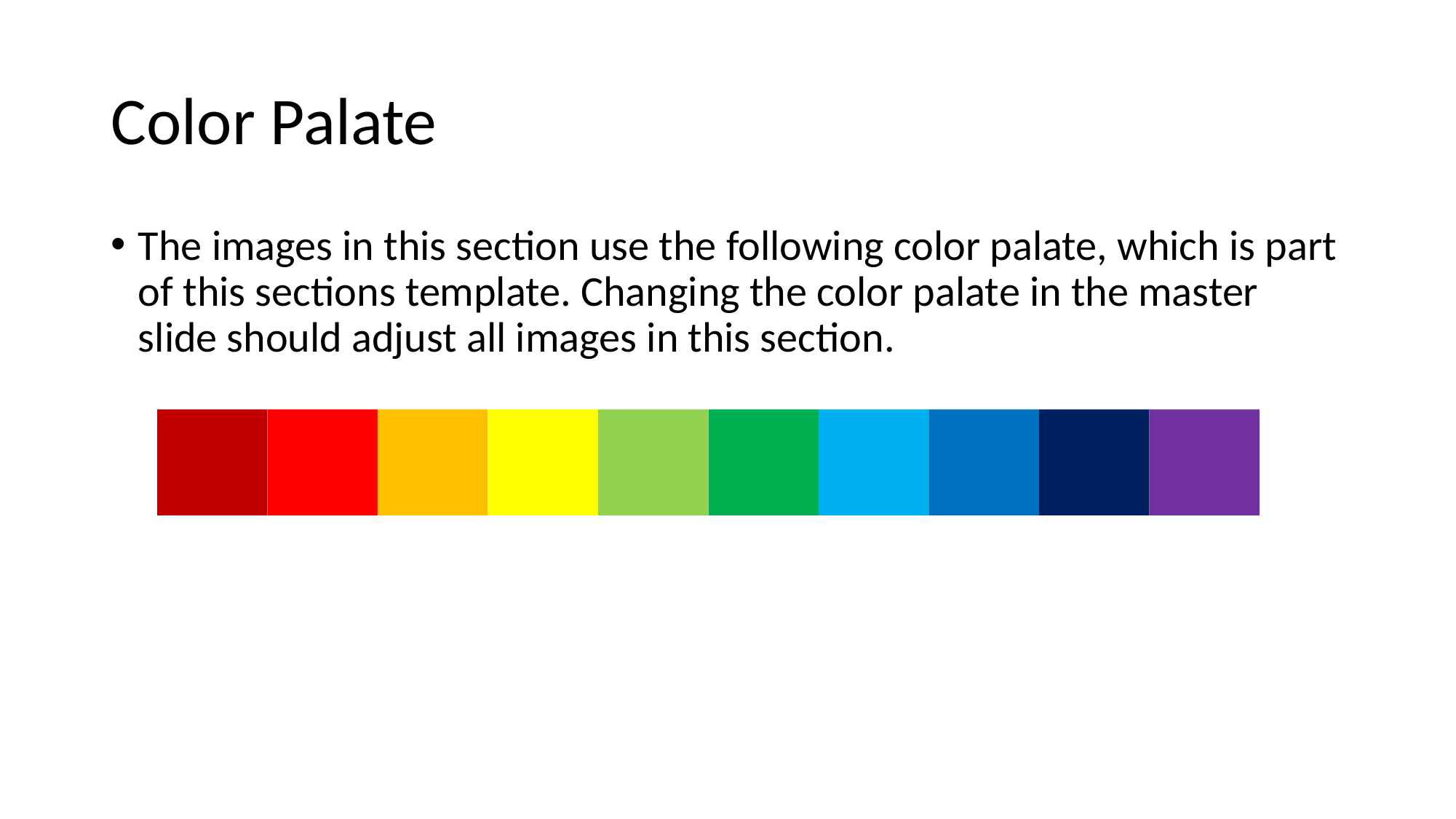

# Color Palate
The images in this section use the following color palate, which is part of this sections template. Changing the color palate in the master slide should adjust all images in this section.